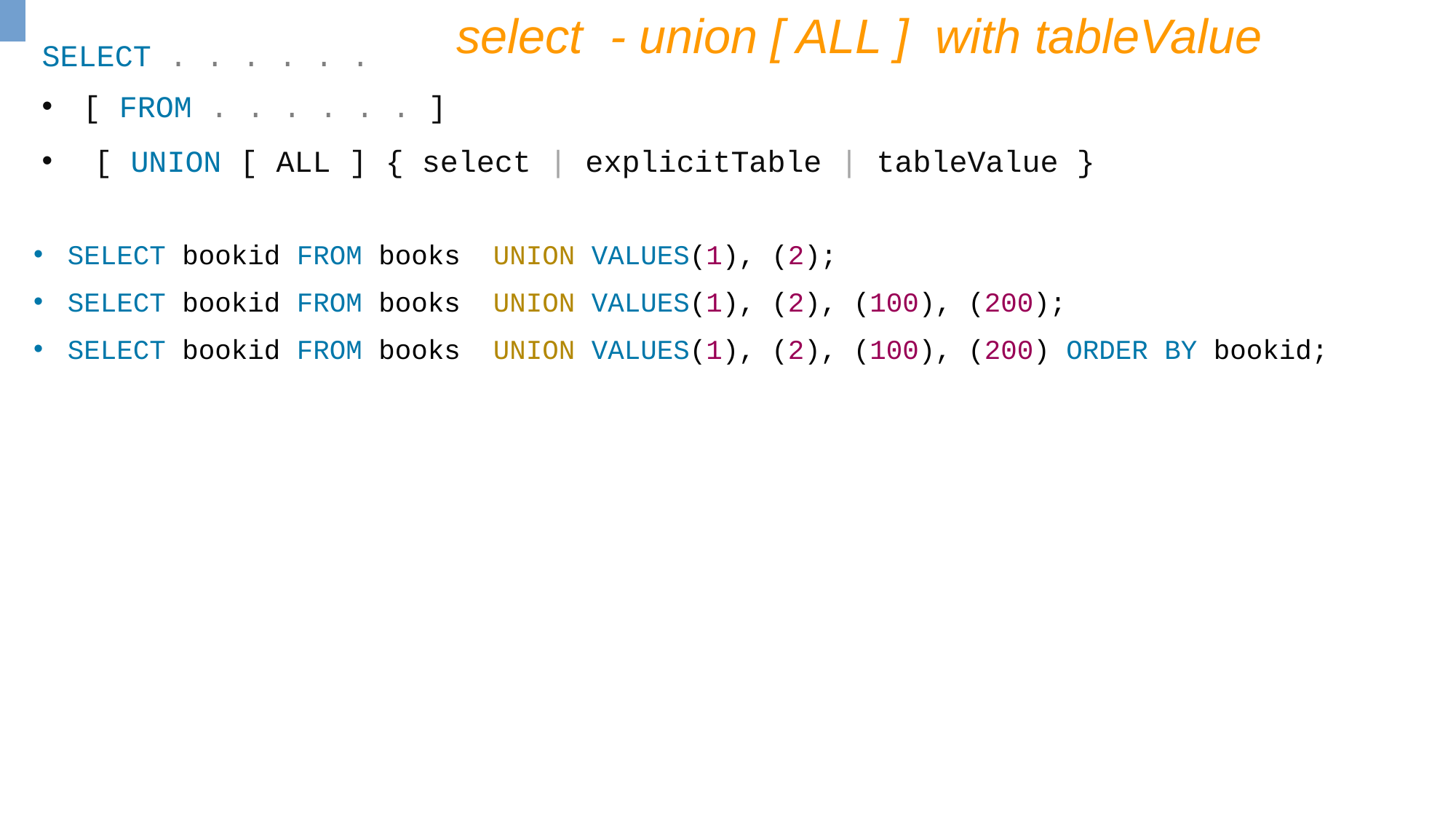

select  - union [ ALL ]  with tableValue
SELECT . . . . . .

[ FROM . . . . . . ]
 [ UNION [ ALL ] { select | explicitTable | tableValue }
SELECT bookid FROM books  UNION VALUES(1), (2);

SELECT bookid FROM books  UNION VALUES(1), (2), (100), (200);

SELECT bookid FROM books  UNION VALUES(1), (2), (100), (200) ORDER BY bookid;